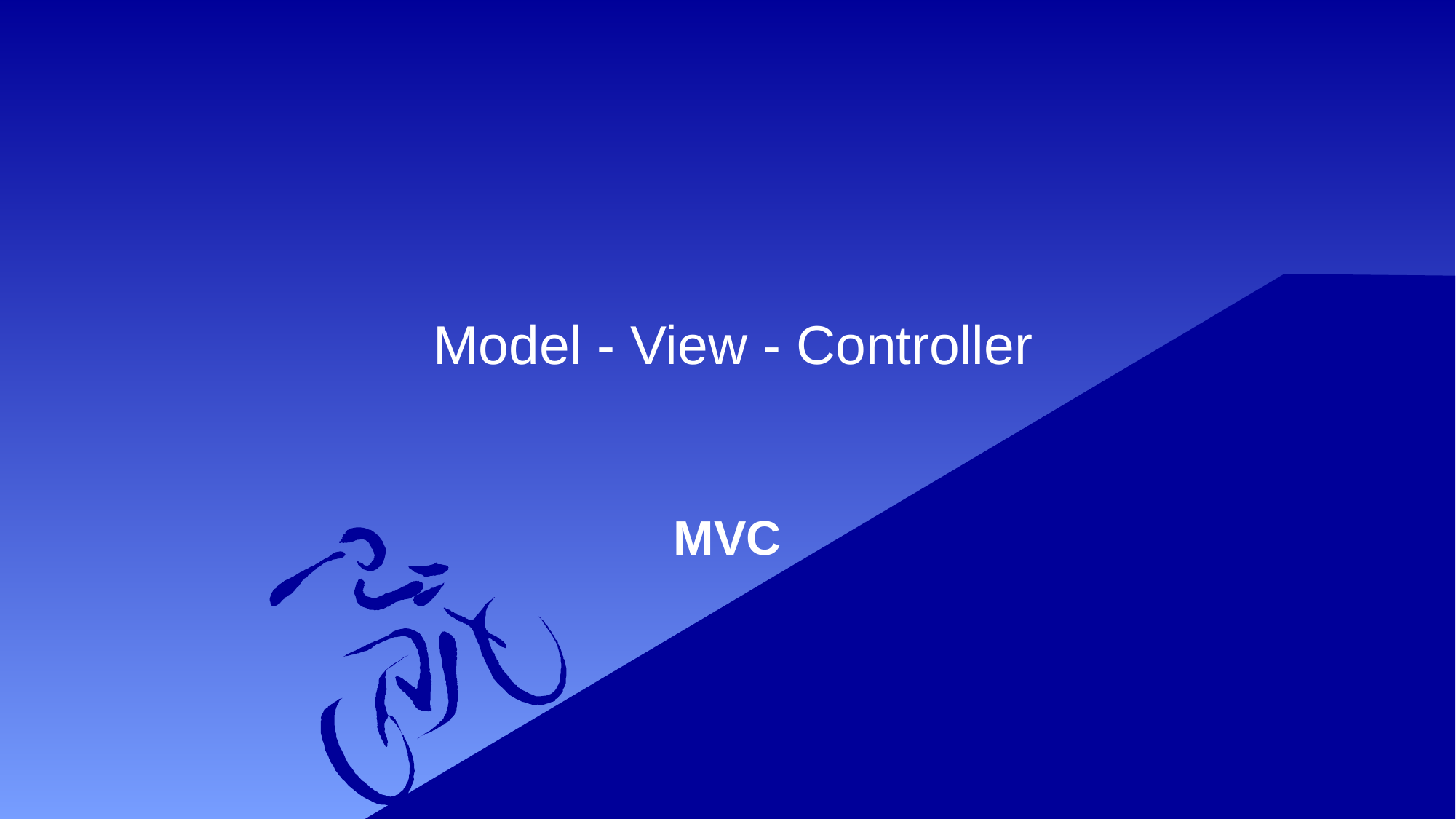

# Model - View - Controller
MVC